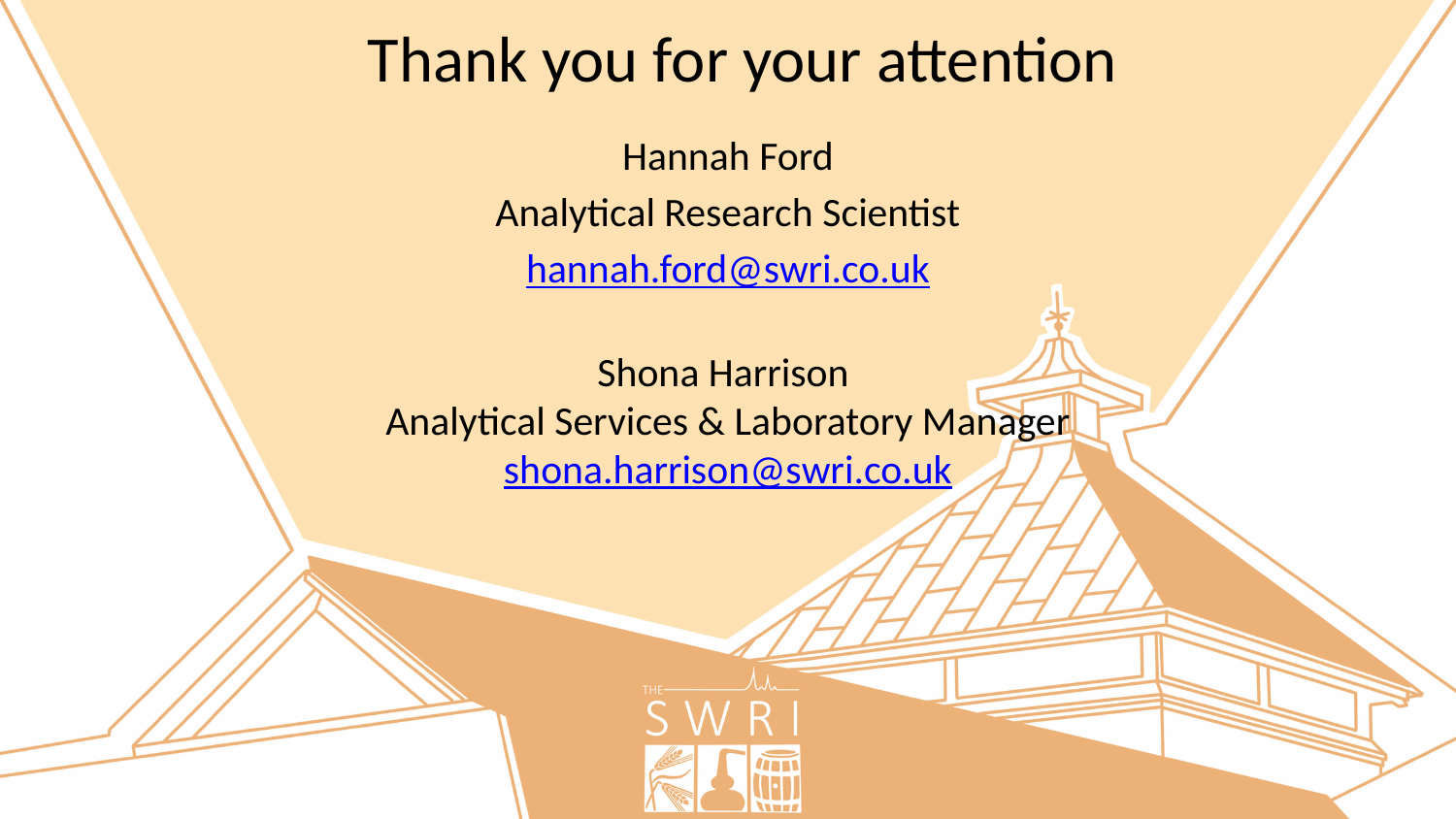

# Thank you for your attention
Hannah Ford
Analytical Research Scientist
hannah.ford@swri.co.uk

Shona Harrison
Analytical Services & Laboratory Manager
shona.harrison@swri.co.uk